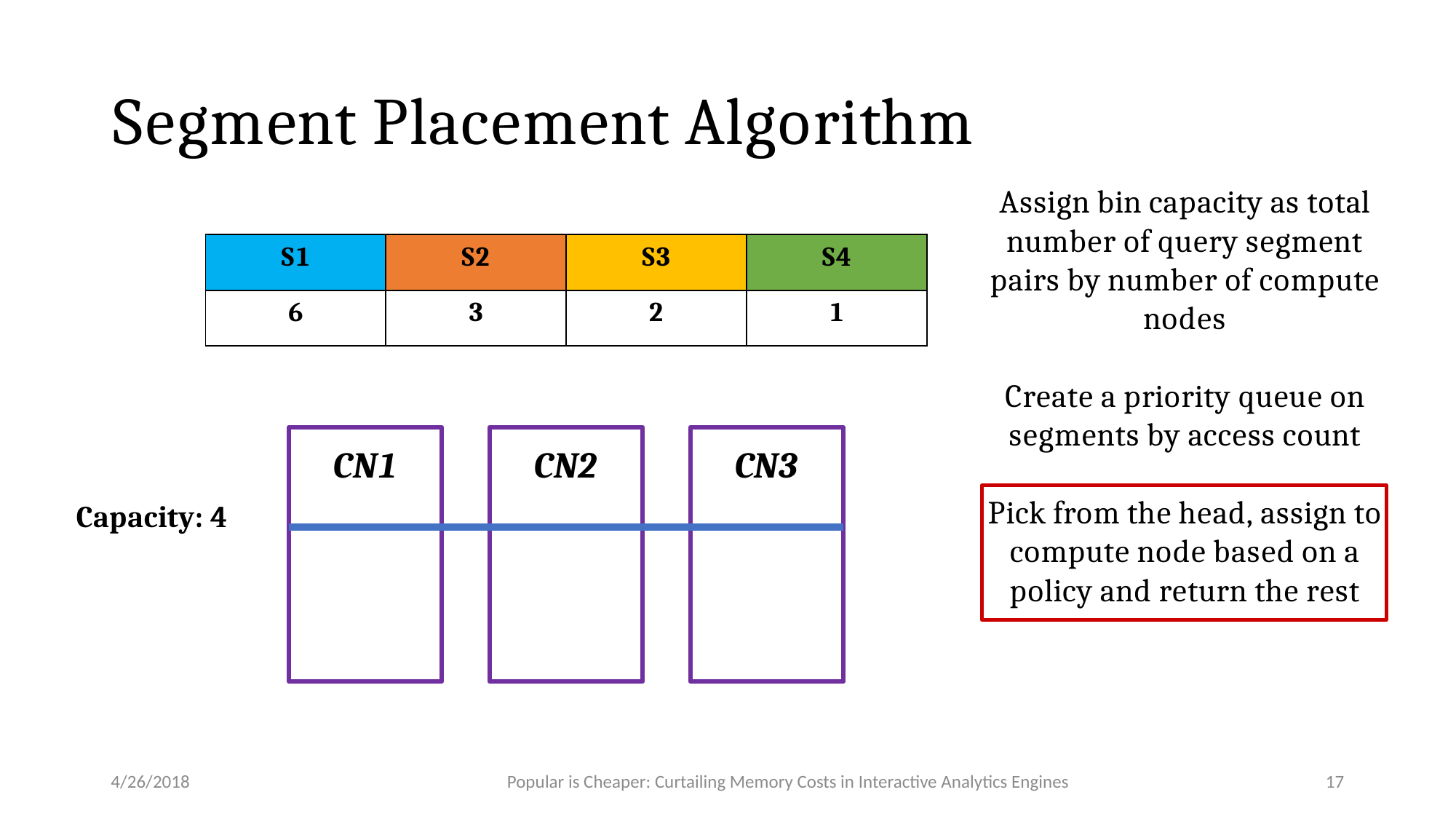

# Segment Placement Algorithm
Assign bin capacity as total number of query segment pairs by number of compute nodes

Create a priority queue on segments by access count

Pick from the head, assign to compute node based on a policy and return the rest

| S1 | S2 | S3 | S4 |
| --- | --- | --- | --- |
| 6 | 3 | 2 | 1 |
CN1
CN2
CN3
Capacity: 4

4/26/2018
Popular is Cheaper: Curtailing Memory Costs in Interactive Analytics Engines
17